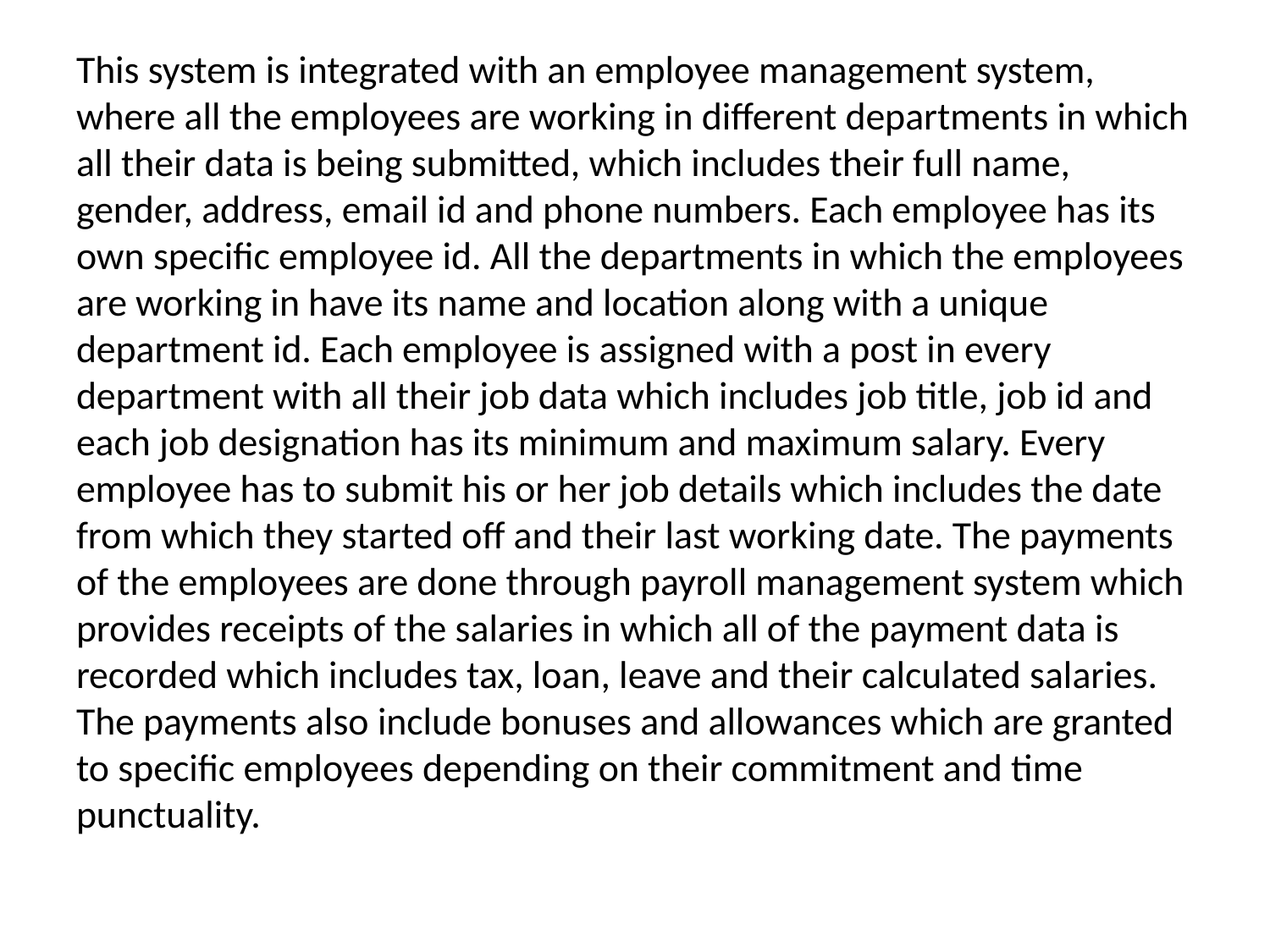

# This system is integrated with an employee management system, where all the employees are working in different departments in which all their data is being submitted, which includes their full name, gender, address, email id and phone numbers. Each employee has its own specific employee id. All the departments in which the employees are working in have its name and location along with a unique department id. Each employee is assigned with a post in every department with all their job data which includes job title, job id and each job designation has its minimum and maximum salary. Every employee has to submit his or her job details which includes the date from which they started off and their last working date. The payments of the employees are done through payroll management system which provides receipts of the salaries in which all of the payment data is recorded which includes tax, loan, leave and their calculated salaries. The payments also include bonuses and allowances which are granted to specific employees depending on their commitment and time punctuality.